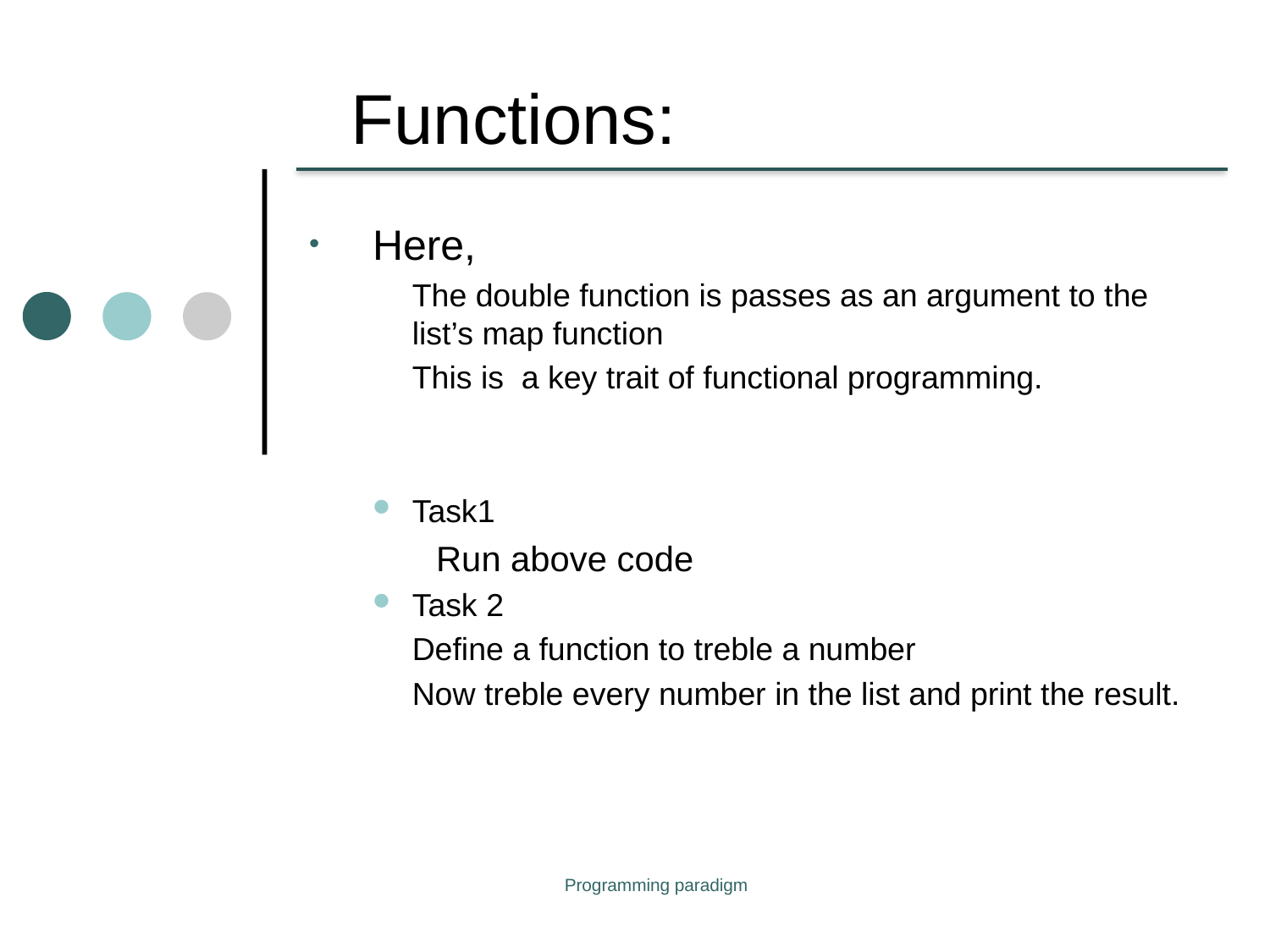

# Functions:
Here,
The double function is passes as an argument to the list’s map function
This is  a key trait of functional programming.

Task1
	Run above code
Task 2
Define a function to treble a number
Now treble every number in the list and print the result.

Programming paradigm